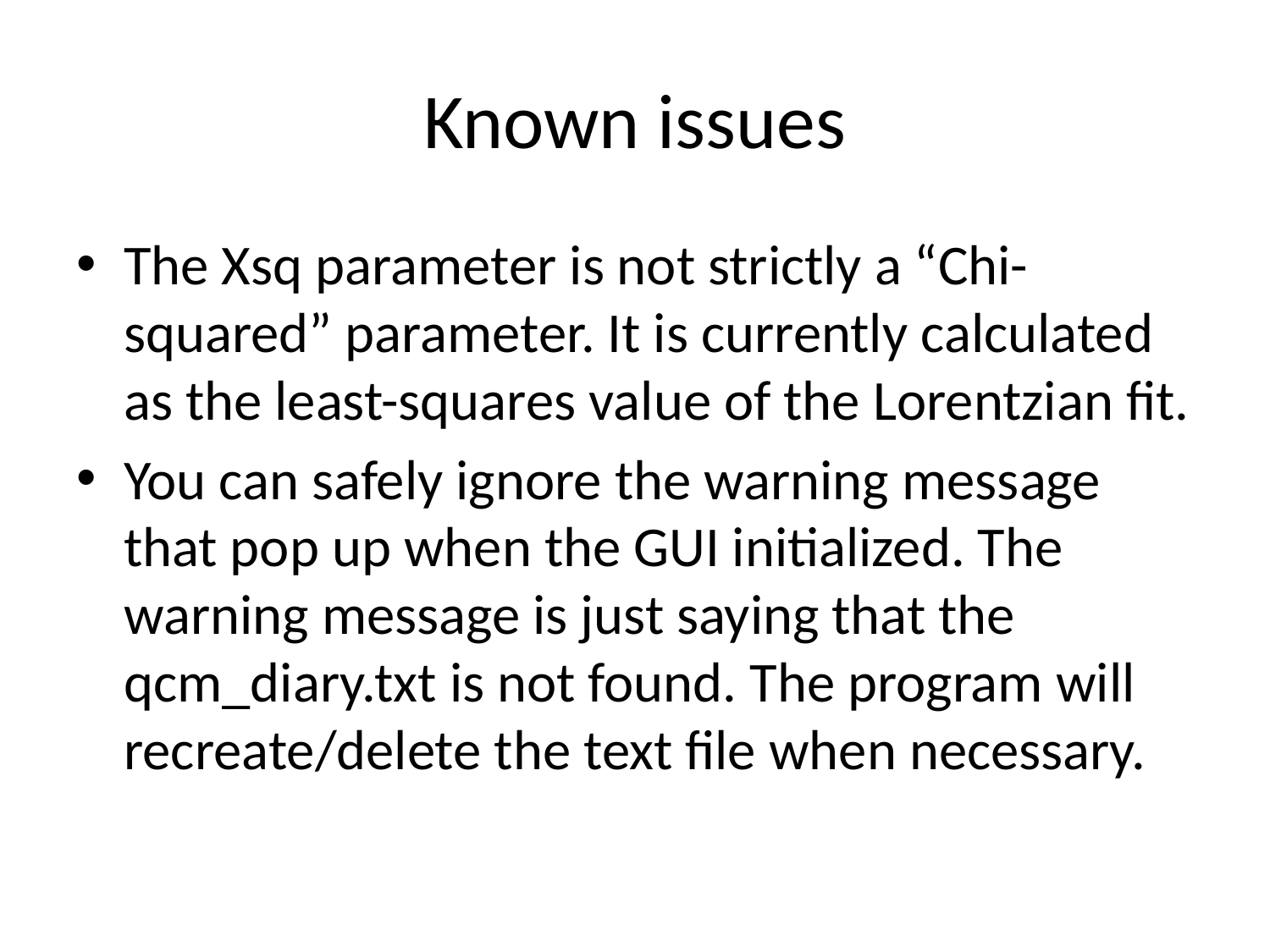

# Known issues
The Xsq parameter is not strictly a “Chi-squared” parameter. It is currently calculated as the least-squares value of the Lorentzian fit.
You can safely ignore the warning message that pop up when the GUI initialized. The warning message is just saying that the qcm_diary.txt is not found. The program will recreate/delete the text file when necessary.